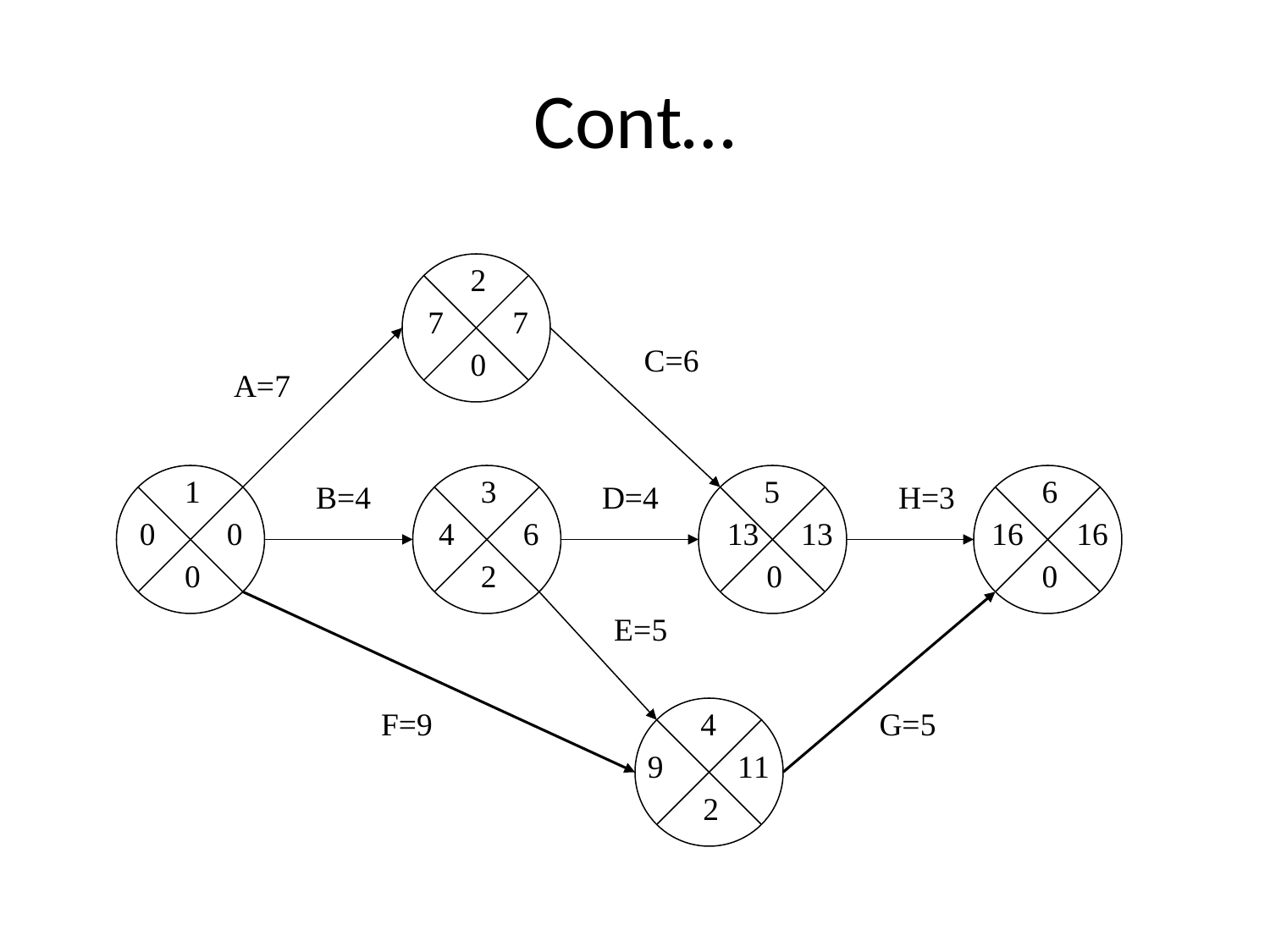

# Cont…

2
7
7
C=6
0
A=7

1
0
0
0

3
4
6
2

5

6
B=4
D=4
H=3
13
13
16
16
0
0
E=5
F=9

4
G=5
9
11
2